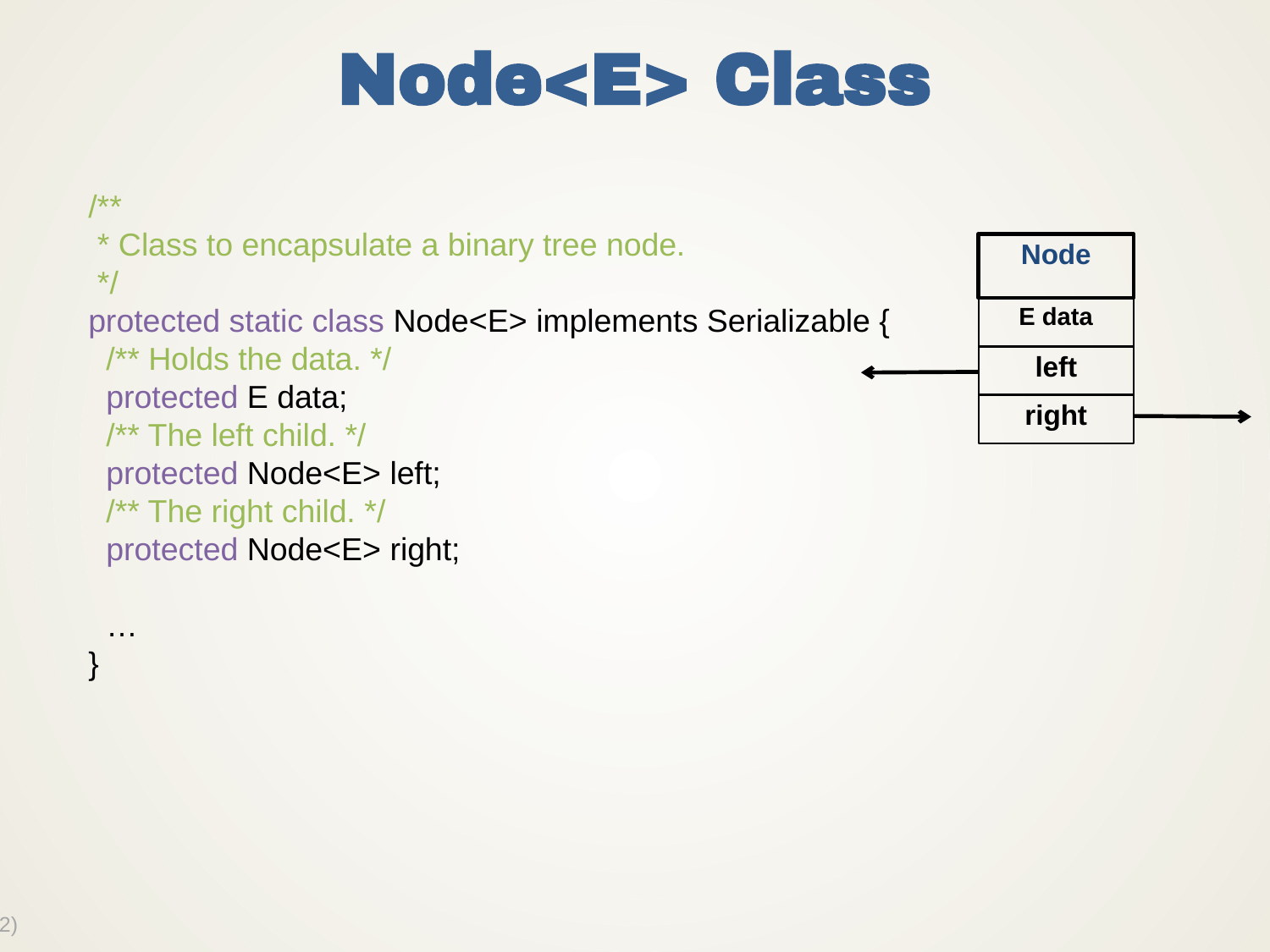

# Node<E> Class

/**
 * Class to encapsulate a binary tree node.
 */
protected static class Node<E> implements Serializable {
  /** Holds the data. */
  protected E data;
  /** The left child. */
  protected Node<E> left;
  /** The right child. */
  protected Node<E> right;

  …
}
Node
E data
left
right